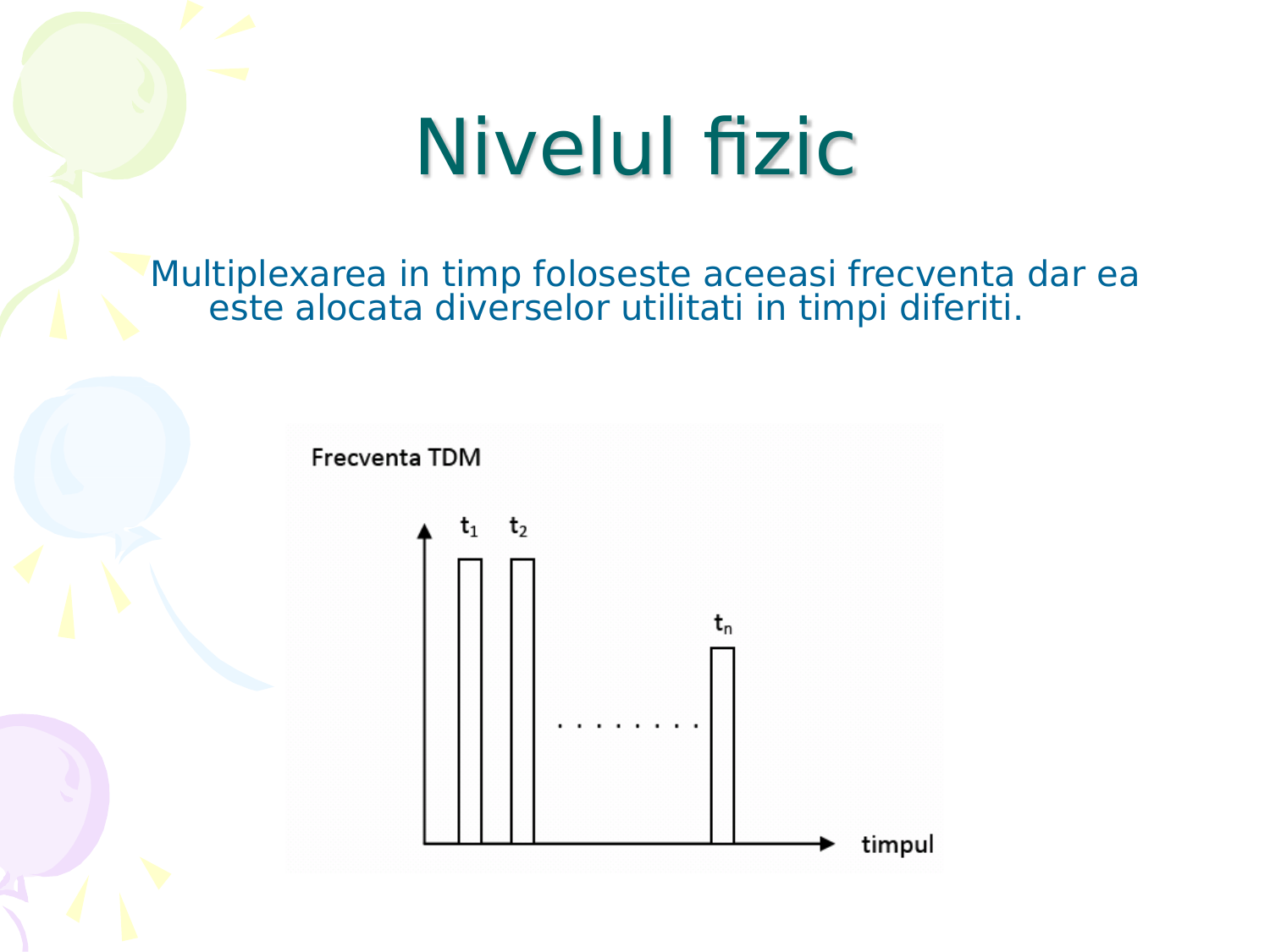

Nivelul fizic

Multiplexarea in timp foloseste aceeasi frecventa dar ea  este alocata diverselor utilitati in timpi diferiti.